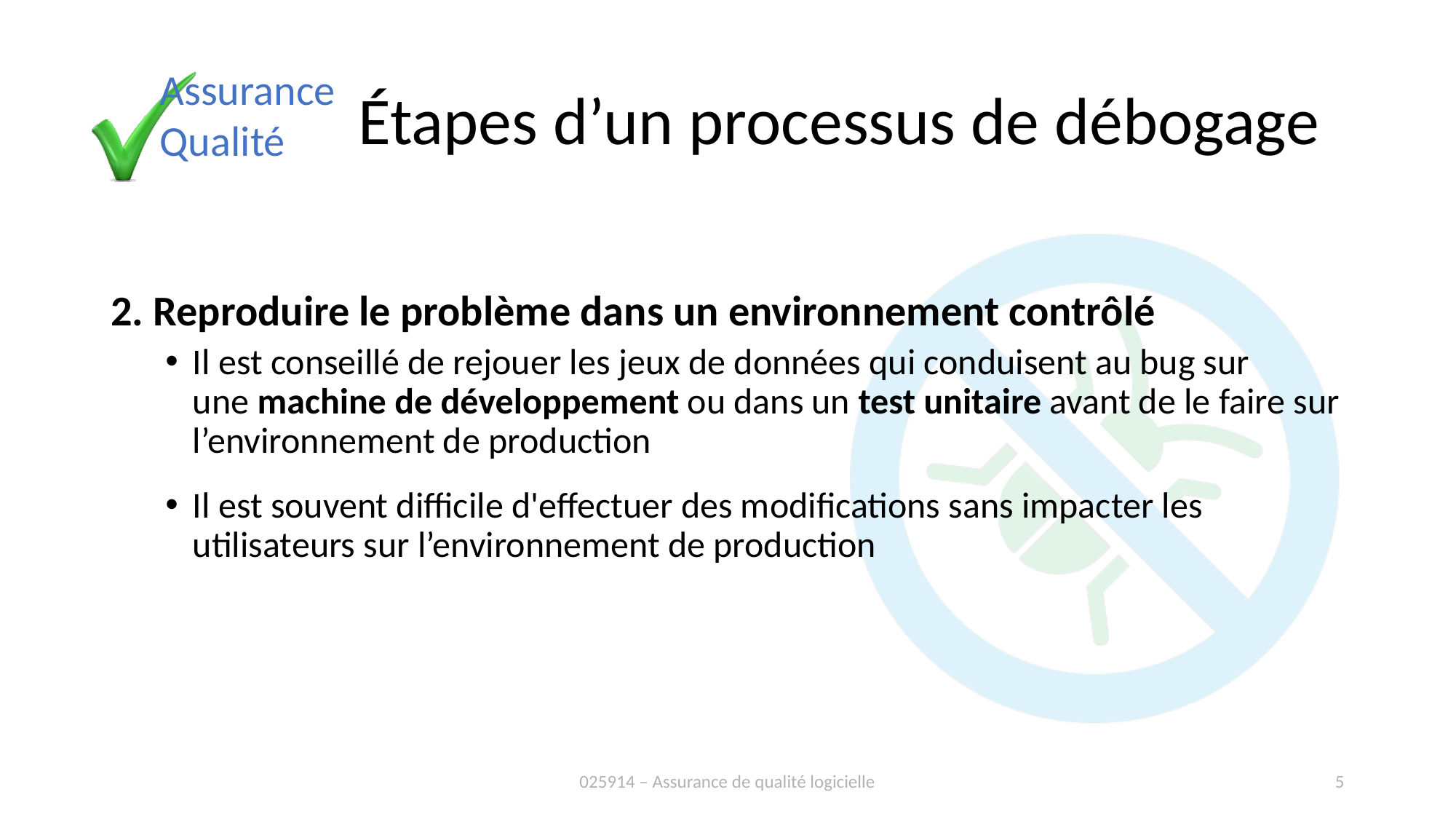

# Étapes d’un processus de débogage

2. Reproduire le problème dans un environnement contrôlé
Il est conseillé de rejouer les jeux de données qui conduisent au bug sur une machine de développement ou dans un test unitaire avant de le faire sur l’environnement de production
Il est souvent difficile d'effectuer des modifications sans impacter les utilisateurs sur l’environnement de production

025914 – Assurance de qualité logicielle
5